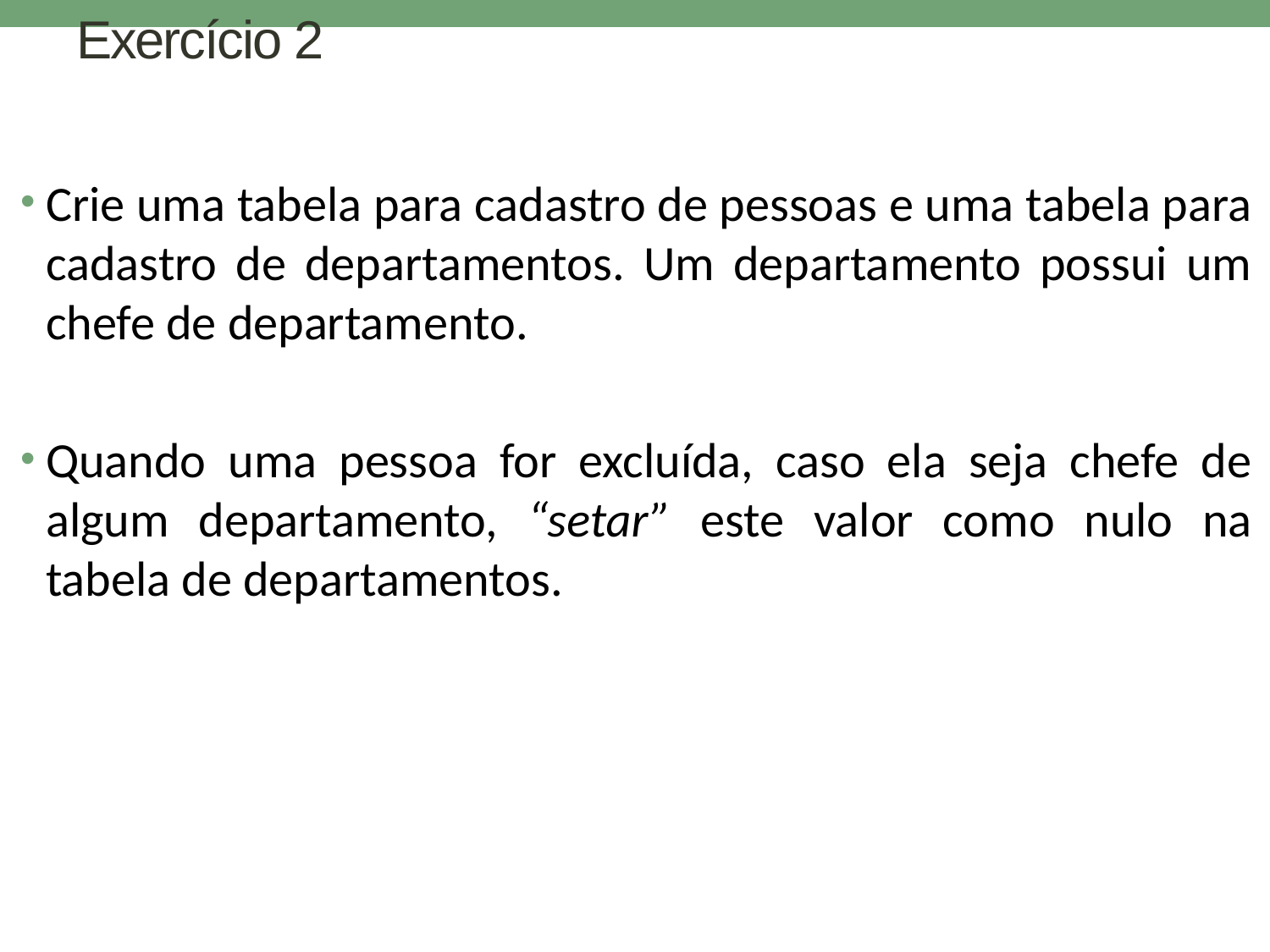

# Exercício 2

Crie uma tabela para cadastro de pessoas e uma tabela para cadastro de departamentos. Um departamento possui um chefe de departamento.

Quando uma pessoa for excluída, caso ela seja chefe de algum departamento, “setar” este valor como nulo na tabela de departamentos.